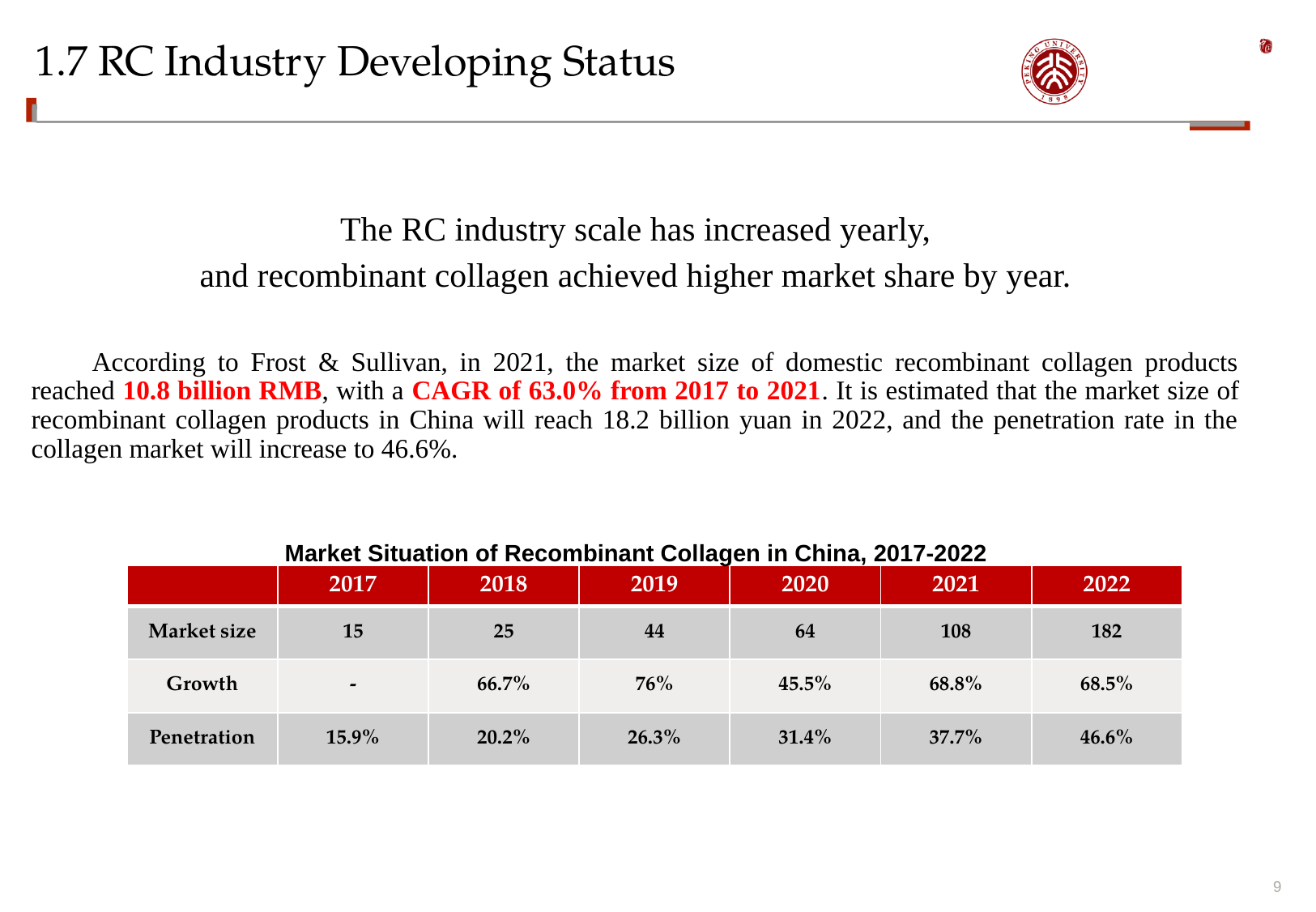

# 1.7 RC Industry Developing Status
The RC industry scale has increased yearly,
and recombinant collagen achieved higher market share by year.

According to Frost & Sullivan, in 2021, the market size of domestic recombinant collagen products reached 10.8 billion RMB, with a CAGR of 63.0% from 2017 to 2021. It is estimated that the market size of recombinant collagen products in China will reach 18.2 billion yuan in 2022, and the penetration rate in the collagen market will increase to 46.6%.
Market Situation of Recombinant Collagen in China, 2017-2022
|  | 2017 | 2018 | 2019 | 2020 | 2021 | 2022 |
| --- | --- | --- | --- | --- | --- | --- |
| Market size | 15 | 25 | 44 | 64 | 108 | 182 |
| Growth | - | 66.7% | 76% | 45.5% | 68.8% | 68.5% |
| Penetration | 15.9% | 20.2% | 26.3% | 31.4% | 37.7% | 46.6% |